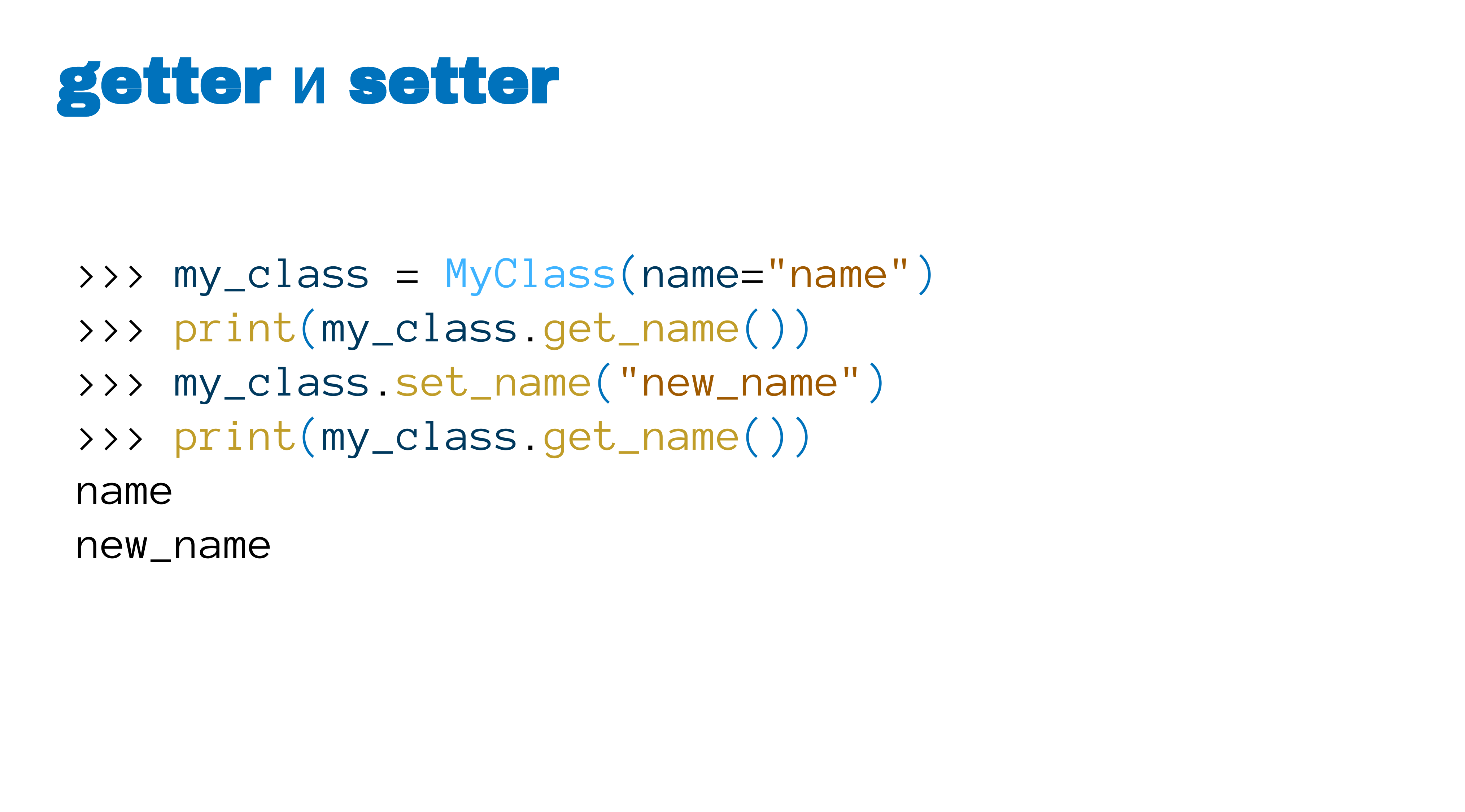

# getter и setter
>>> my_class = MyClass(name="name")
>>> print(my_class.get_name())
>>> my_class.set_name("new_name")
>>> print(my_class.get_name())
name
new_name
6